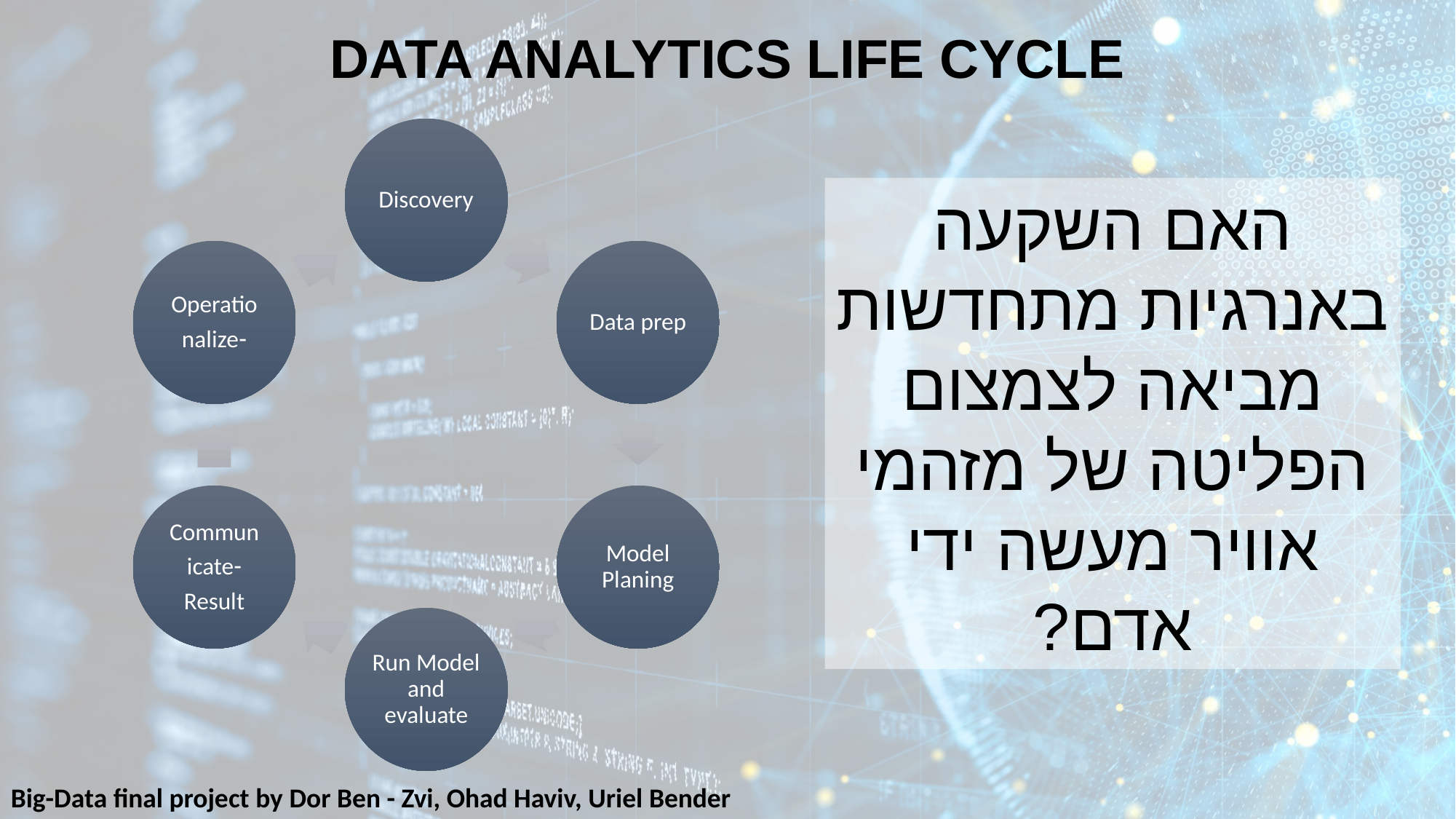

DATA ANALYTICS LIFE CYCLE
Discovery

Data prep

Model Planing

Run Model and evaluate

Commun
-icate
Result

Operatio
-nalize

האם השקעה באנרגיות מתחדשות מביאה לצמצום הפליטה של מזהמי אוויר מעשה ידי אדם?